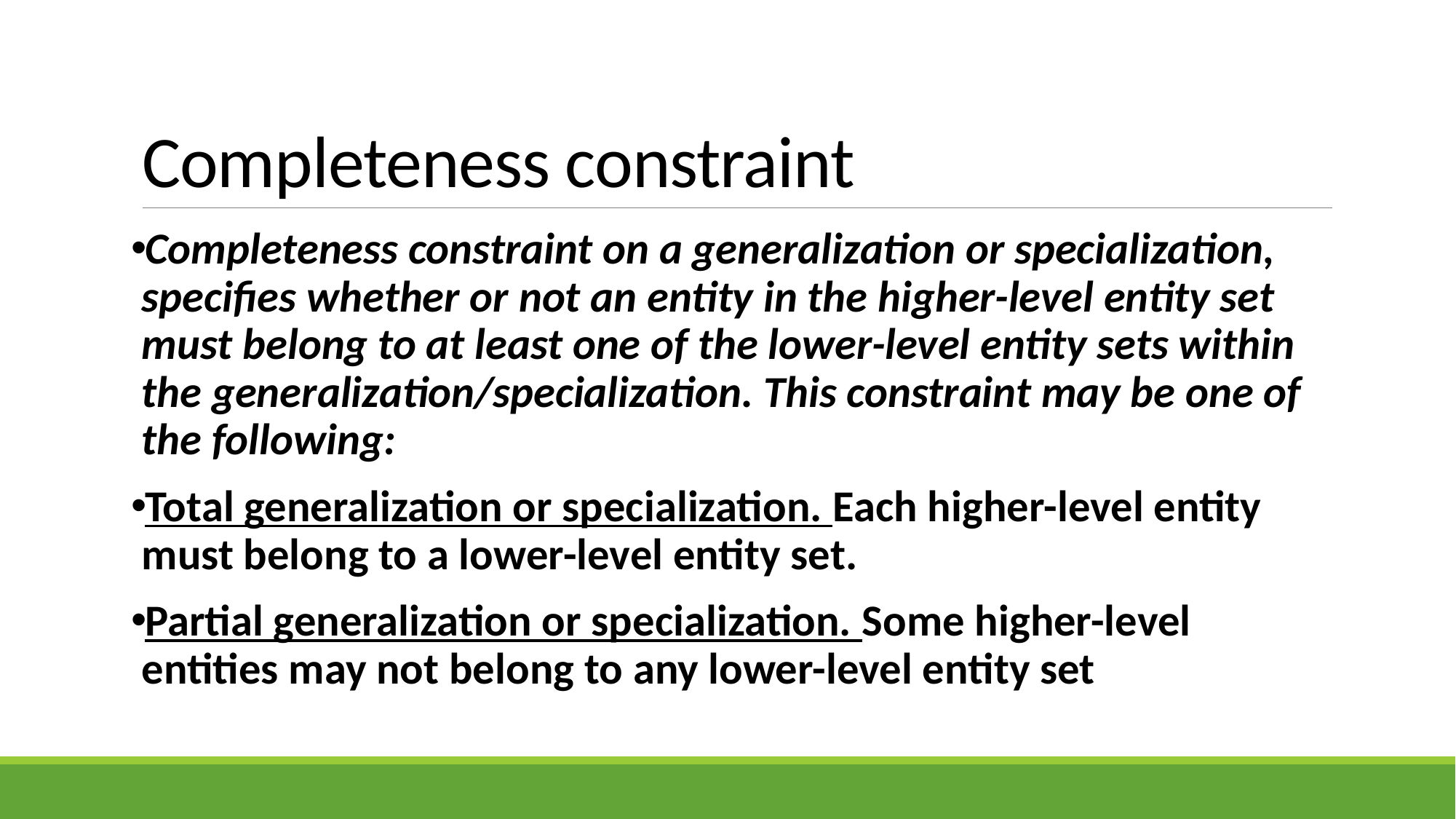

# Completeness constraint
Completeness constraint on a generalization or specialization, specifies whether or not an entity in the higher-level entity set must belong to at least one of the lower-level entity sets within the generalization/specialization. This constraint may be one of the following:
Total generalization or specialization. Each higher-level entity must belong to a lower-level entity set.
Partial generalization or specialization. Some higher-level entities may not belong to any lower-level entity set